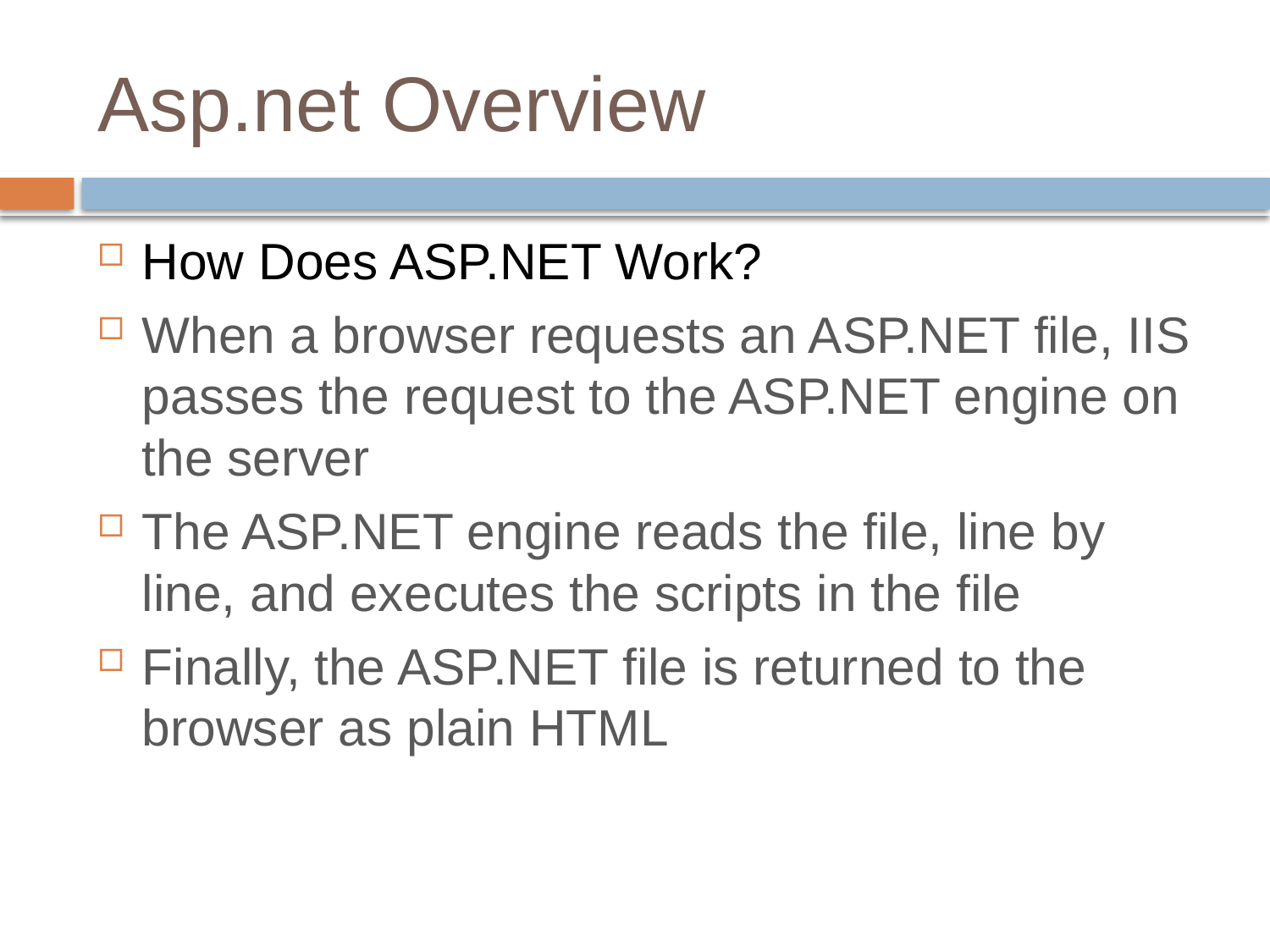

# Asp.net Overview
How Does ASP.NET Work?
When a browser requests an ASP.NET file, IIS passes the request to the ASP.NET engine on the server
The ASP.NET engine reads the file, line by line, and executes the scripts in the file
Finally, the ASP.NET file is returned to the browser as plain HTML